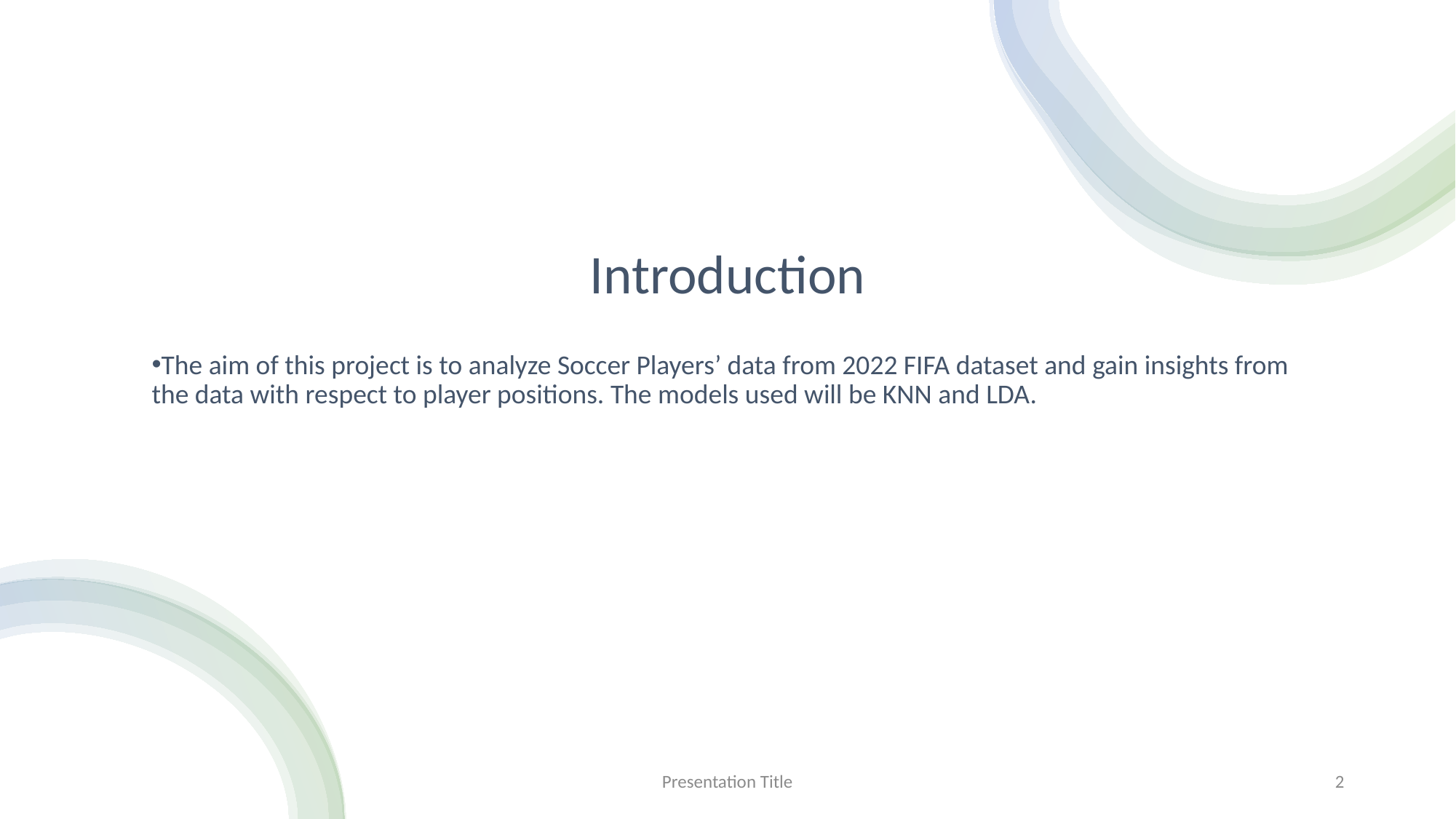

# Introduction
The aim of this project is to analyze Soccer Players’ data from 2022 FIFA dataset and gain insights from the data with respect to player positions. The models used will be KNN and LDA.

Presentation Title
2